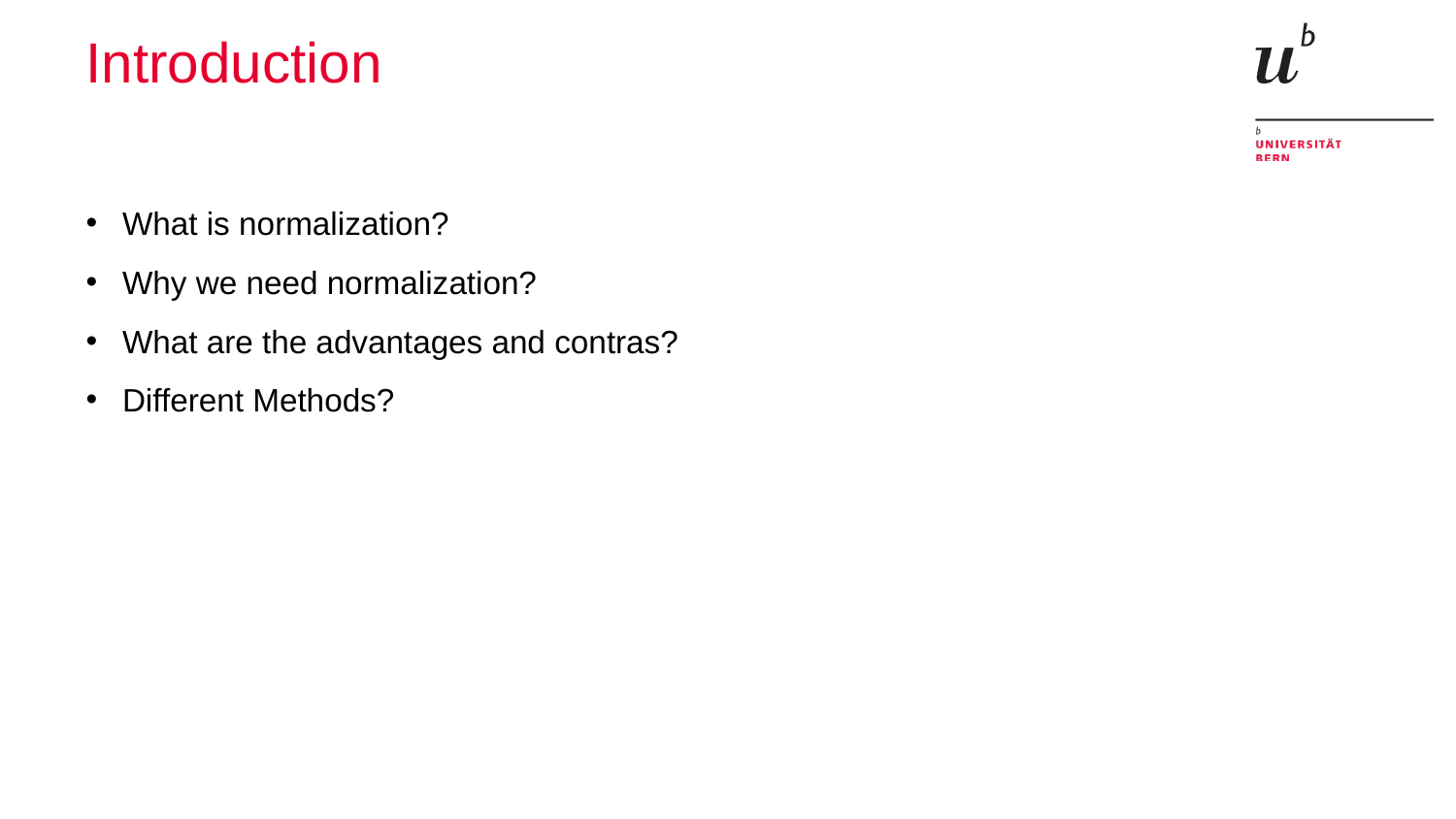

# Introduction

What is normalization?
Why we need normalization?
What are the advantages and contras?
Different Methods?